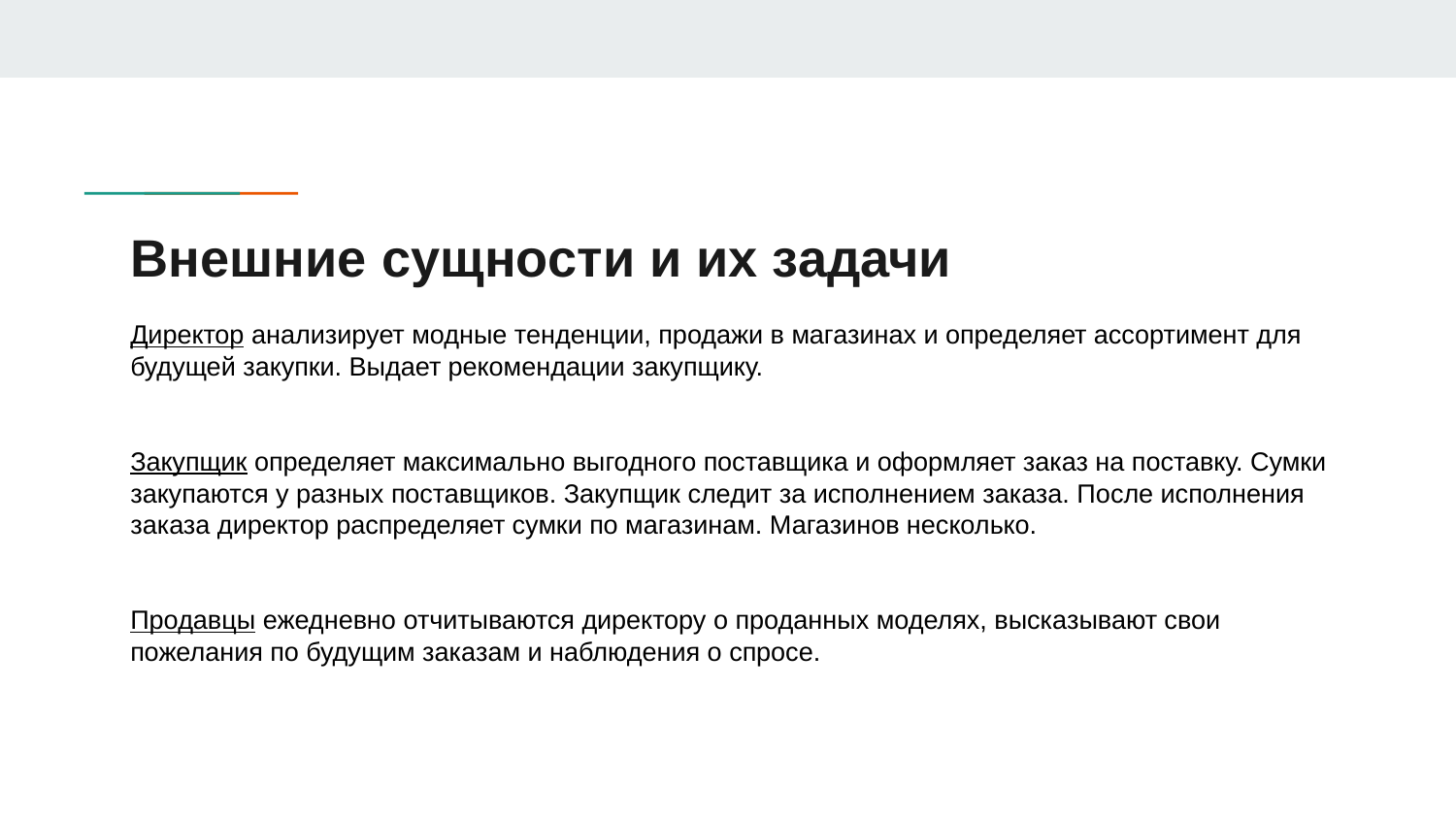

# Внешние сущности и их задачи
Директор анализирует модные тенденции, продажи в магазинах и определяет ассортимент для будущей закупки. Выдает рекомендации закупщику.
Закупщик определяет максимально выгодного поставщика и оформляет заказ на поставку. Сумки закупаются у разных поставщиков. Закупщик следит за исполнением заказа. После исполнения заказа директор распределяет сумки по магазинам. Магазинов несколько.
Продавцы ежедневно отчитываются директору о проданных моделях, высказывают свои пожелания по будущим заказам и наблюдения о спросе.